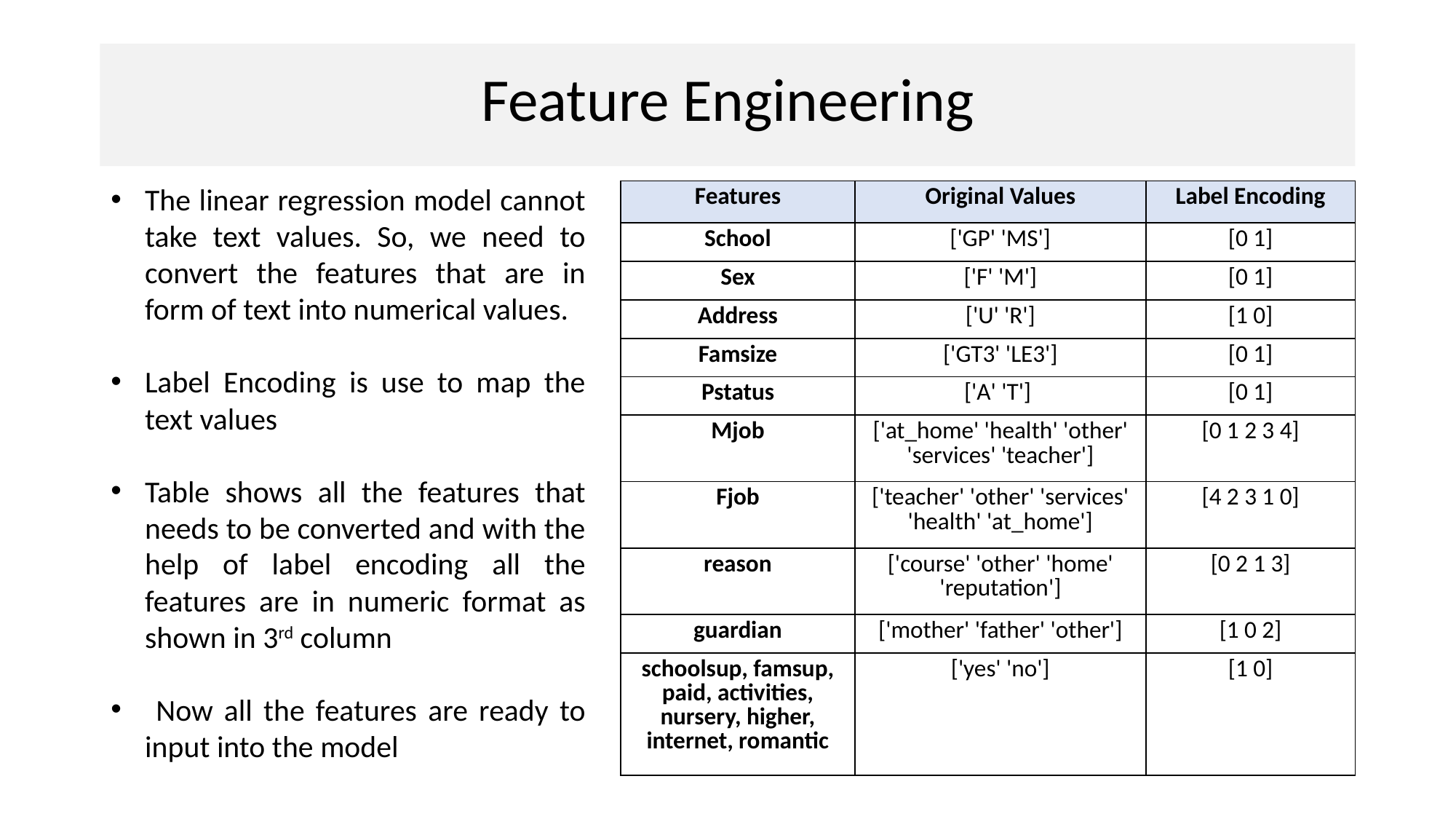

# Feature Engineering
The linear regression model cannot take text values. So, we need to convert the features that are in form of text into numerical values.

Label Encoding is use to map the text values

Table shows all the features that needs to be converted and with the help of label encoding all the features are in numeric format as shown in 3rd column

 Now all the features are ready to input into the model

| Features | Original Values | Label Encoding |
| --- | --- | --- |
| School | ['GP' 'MS'] | [0 1] |
| Sex | ['F' 'M'] | [0 1] |
| Address | ['U' 'R'] | [1 0] |
| Famsize | ['GT3' 'LE3'] | [0 1] |
| Pstatus | ['A' 'T'] | [0 1] |
| Mjob | ['at\_home' 'health' 'other' 'services' 'teacher'] | [0 1 2 3 4] |
| Fjob | ['teacher' 'other' 'services' 'health' 'at\_home'] | [4 2 3 1 0] |
| reason | ['course' 'other' 'home' 'reputation'] | [0 2 1 3] |
| guardian | ['mother' 'father' 'other'] | [1 0 2] |
| schoolsup, famsup, paid, activities, nursery, higher, internet, romantic | ['yes' 'no'] | [1 0] |